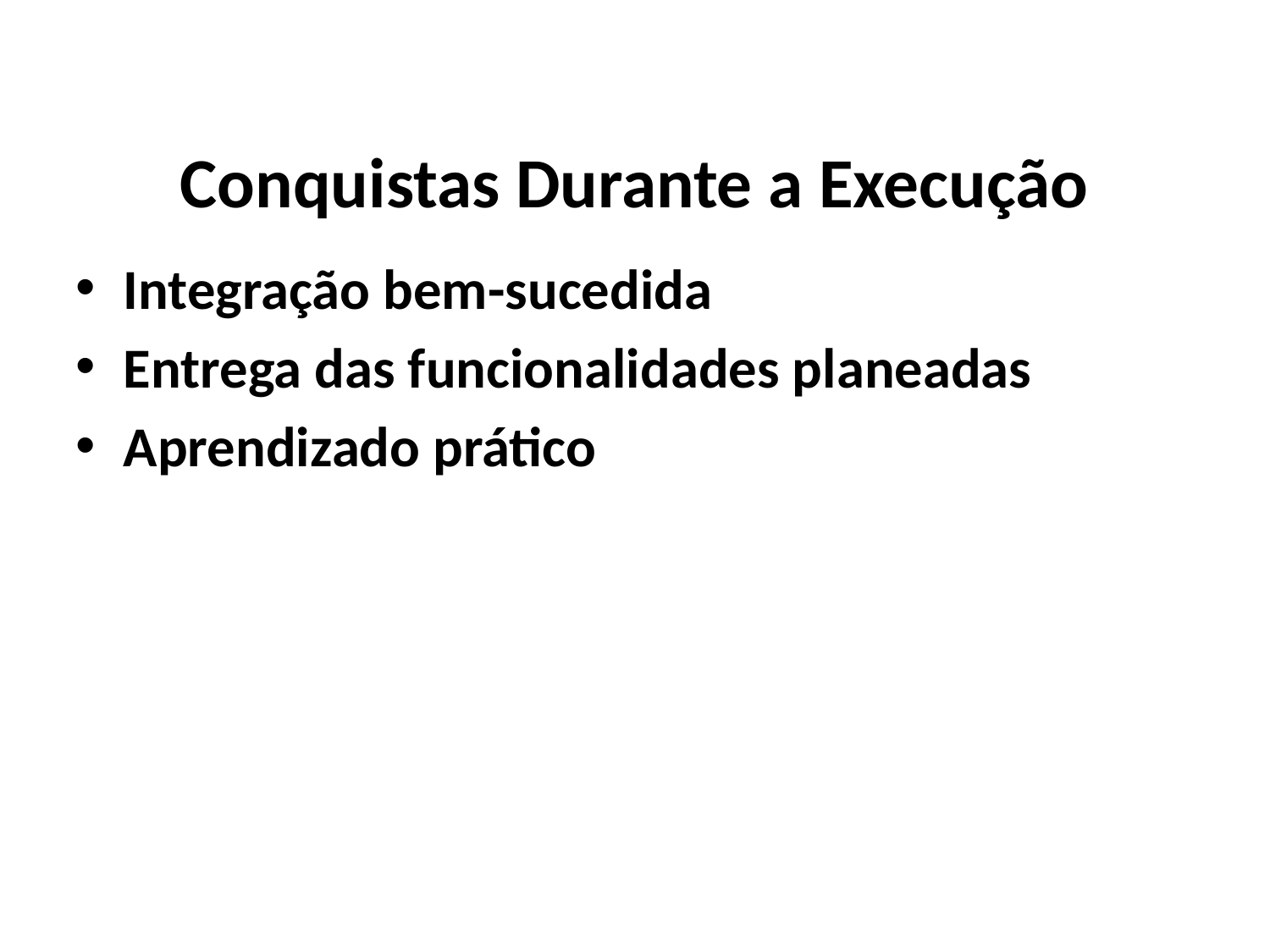

# Conquistas Durante a Execução
Integração bem-sucedida
Entrega das funcionalidades planeadas
Aprendizado prático